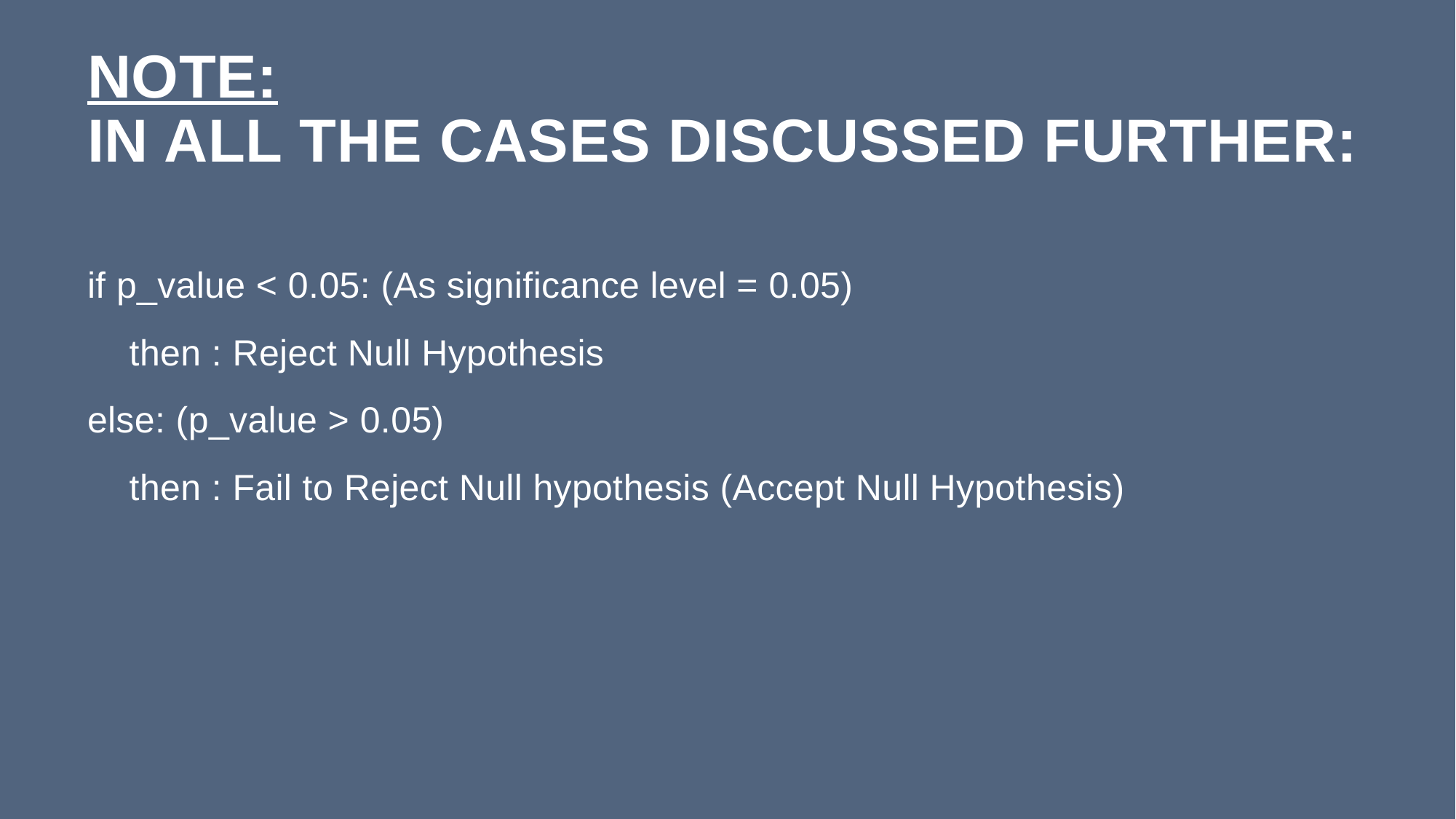

# NOTE: IN ALL THE CASES DISCUSSED FURTHER:
if p_value < 0.05: (As significance level = 0.05)
    then : Reject Null Hypothesis
else: (p_value > 0.05)
    then : Fail to Reject Null hypothesis (Accept Null Hypothesis)